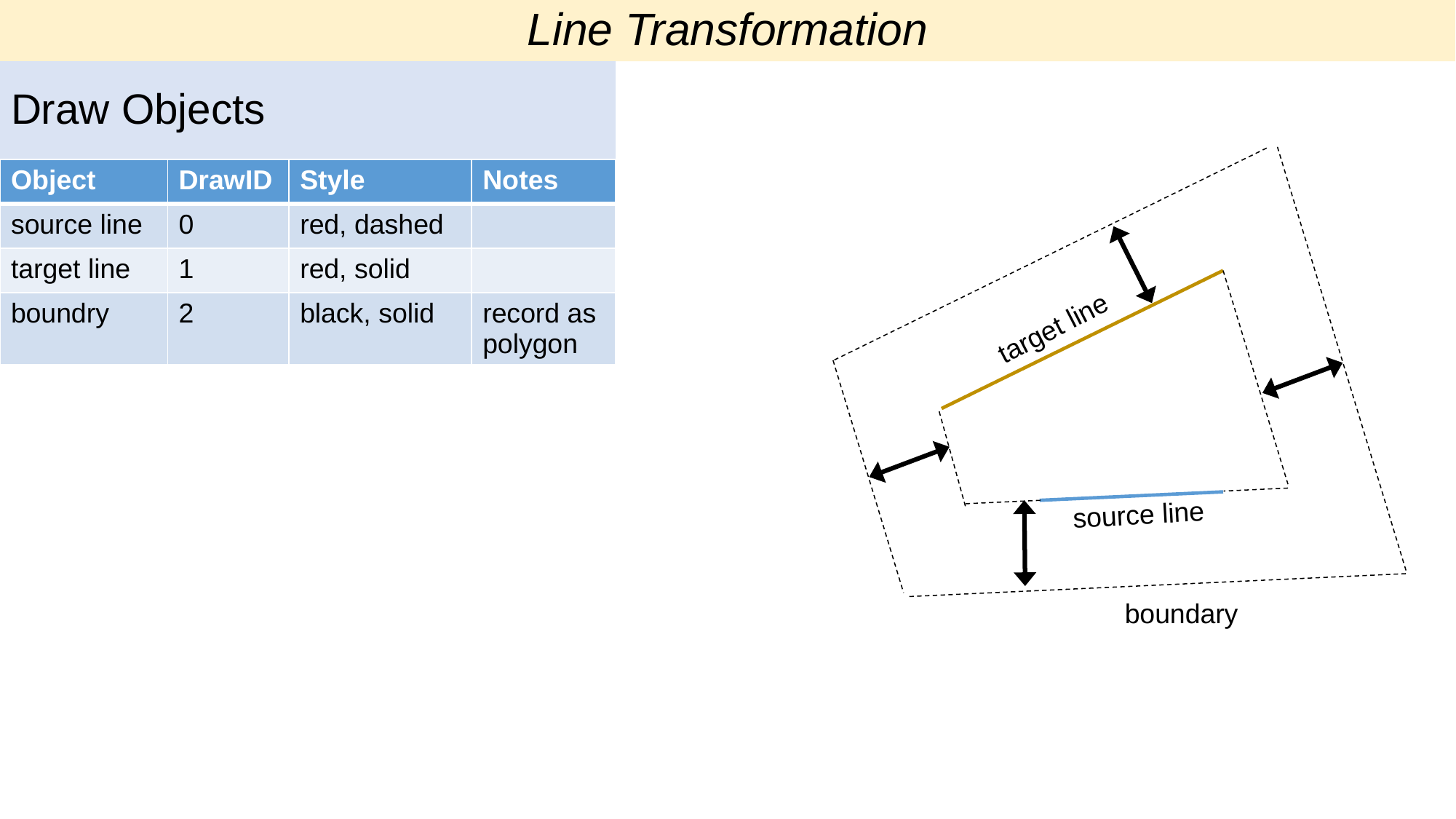

# Line Transformation
Draw Objects
target line
source line
boundary
| Object | DrawID | Style | Notes |
| --- | --- | --- | --- |
| source line | 0 | red, dashed |  |
| target line | 1 | red, solid |  |
| boundry | 2 | black, solid | record as polygon |